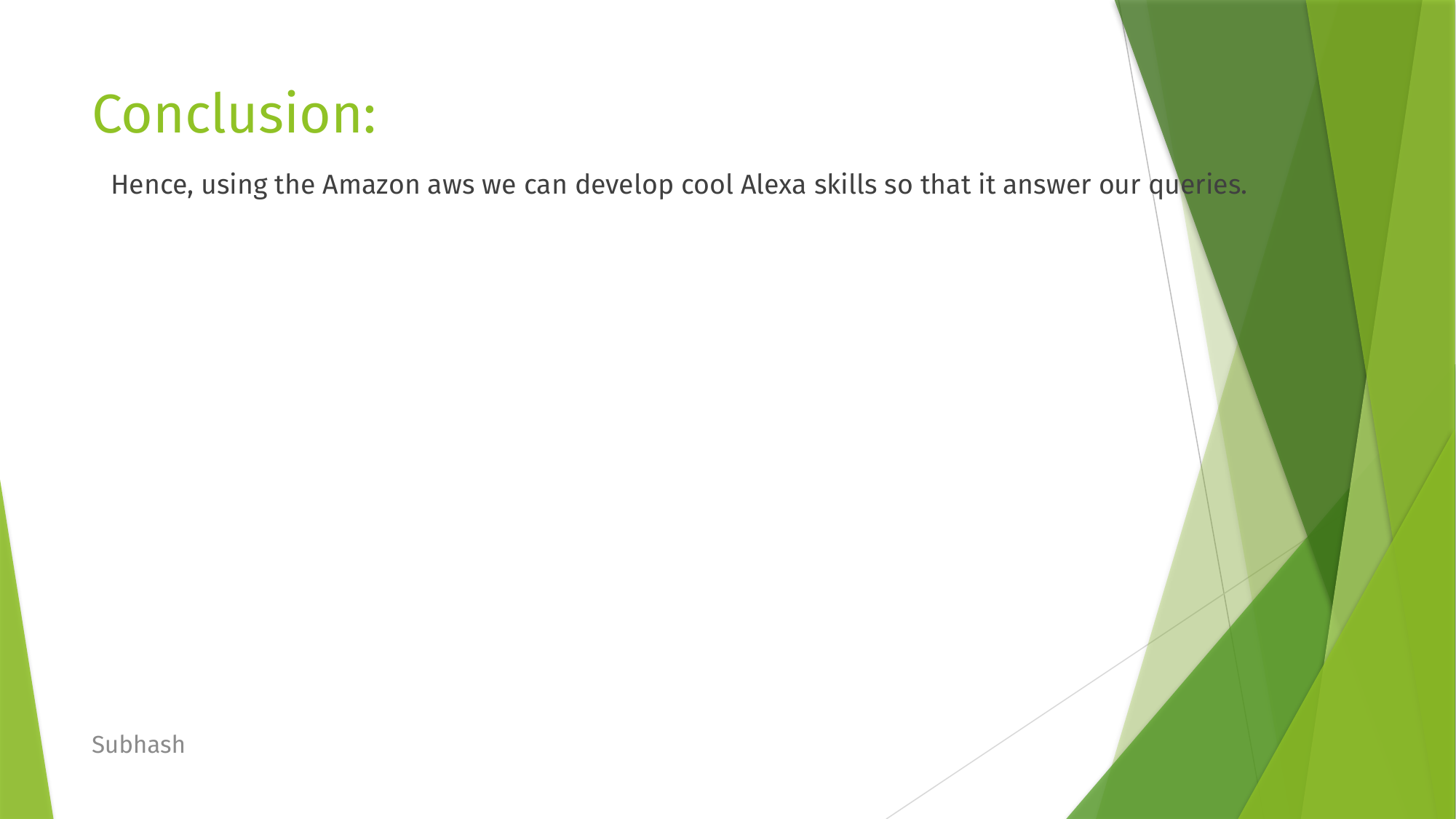

# Conclusion:
Hence, using the Amazon aws we can develop cool Alexa skills so that it answer our queries.
Subhash